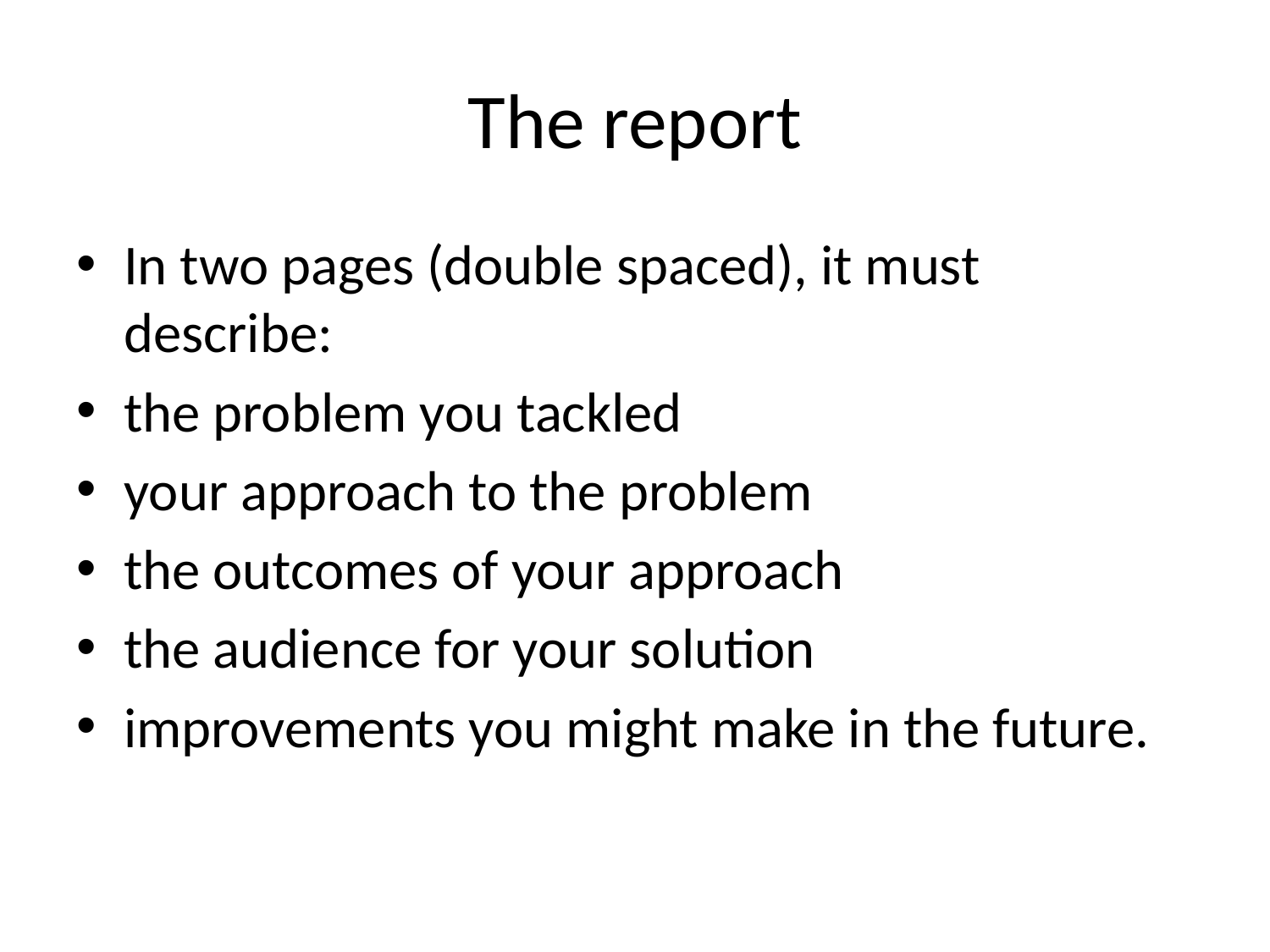

# The report
In two pages (double spaced), it must describe:
the problem you tackled
your approach to the problem
the outcomes of your approach
the audience for your solution
improvements you might make in the future.